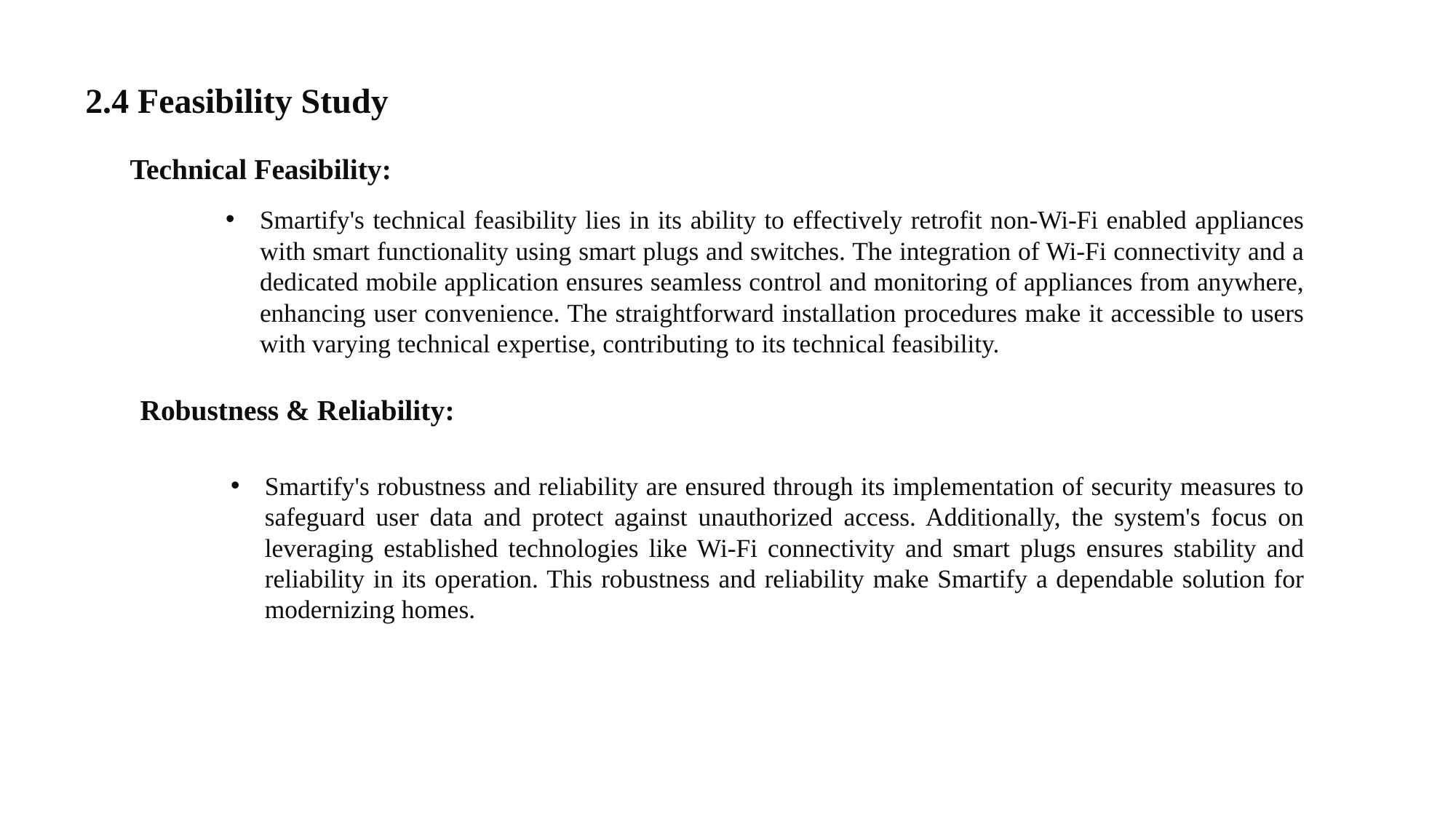

2.4 Feasibility Study

Technical Feasibility:
Smartify's technical feasibility lies in its ability to effectively retrofit non-Wi-Fi enabled appliances with smart functionality using smart plugs and switches. The integration of Wi-Fi connectivity and a dedicated mobile application ensures seamless control and monitoring of appliances from anywhere, enhancing user convenience. The straightforward installation procedures make it accessible to users with varying technical expertise, contributing to its technical feasibility.
Robustness & Reliability:
Smartify's robustness and reliability are ensured through its implementation of security measures to safeguard user data and protect against unauthorized access. Additionally, the system's focus on leveraging established technologies like Wi-Fi connectivity and smart plugs ensures stability and reliability in its operation. This robustness and reliability make Smartify a dependable solution for modernizing homes.